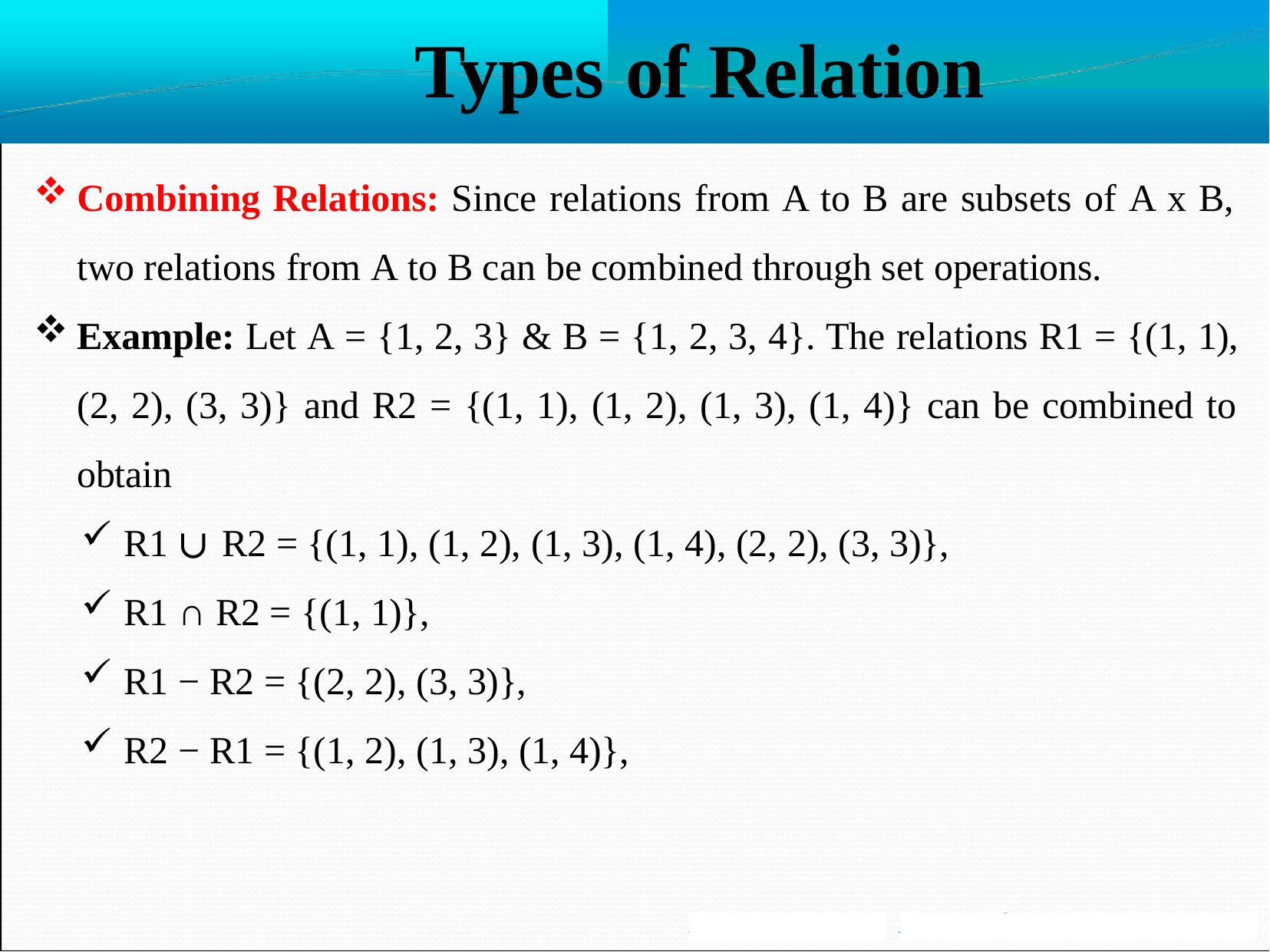

# Types	of	Relation
Combining Relations: Since relations from A to B are subsets of A x B, two relations from A to B can be combined through set operations.
Example: Let A = {1, 2, 3} & B = {1, 2, 3, 4}. The relations R1 = {(1, 1),
(2, 2), (3, 3)} and R2 = {(1, 1), (1, 2), (1, 3), (1, 4)} can be combined to obtain
R1 ∪ R2 = {(1, 1), (1, 2), (1, 3), (1, 4), (2, 2), (3, 3)},
R1 ∩ R2 = {(1, 1)},
R1 − R2 = {(2, 2), (3, 3)},
R2 − R1 = {(1, 2), (1, 3), (1, 4)},
Mr. S. B. Shinde
Asst Professor, MESCOE Pune